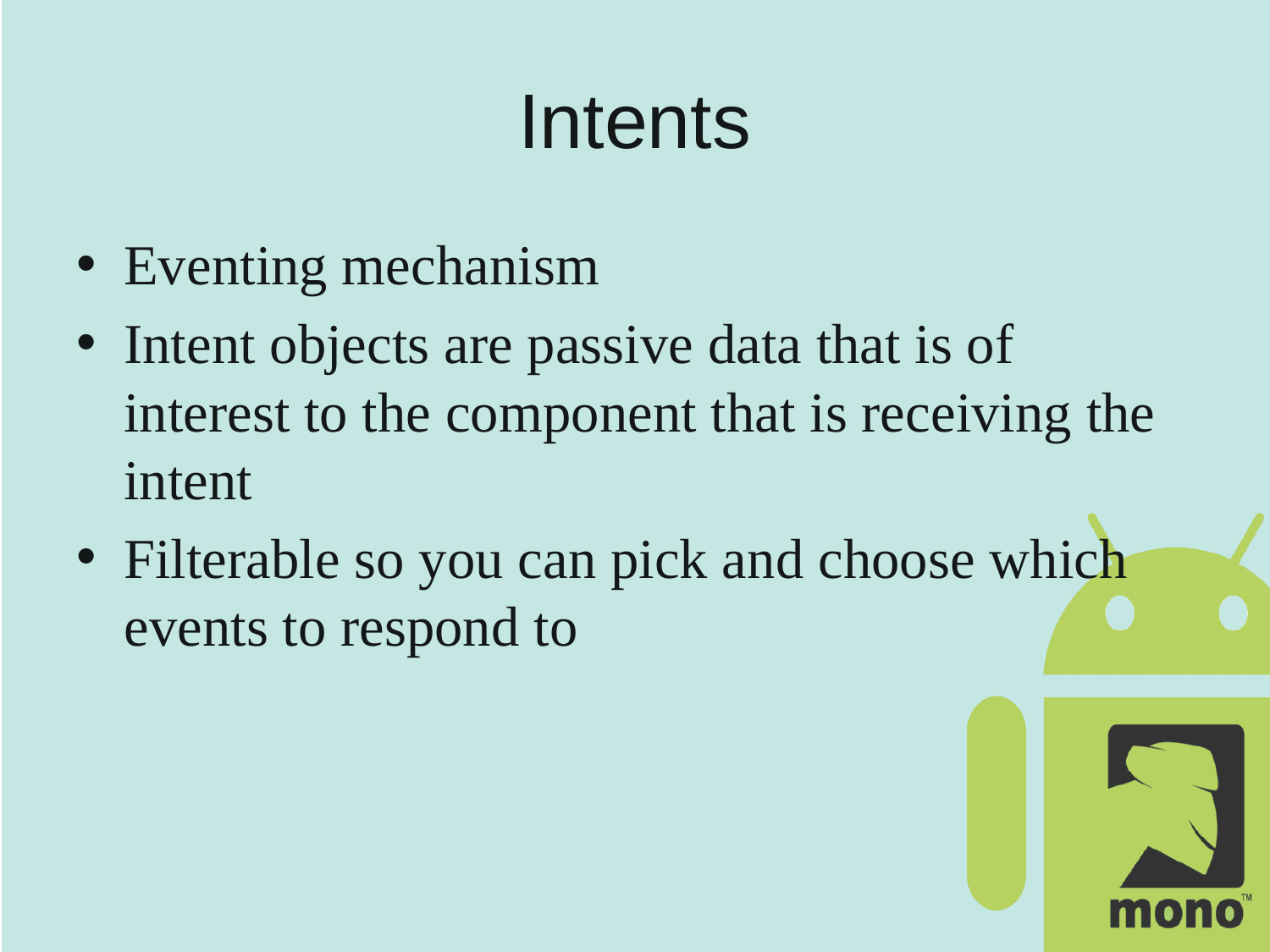

# Intents
Eventing mechanism
Intent objects are passive data that is of interest to the component that is receiving the intent
Filterable so you can pick and choose which events to respond to